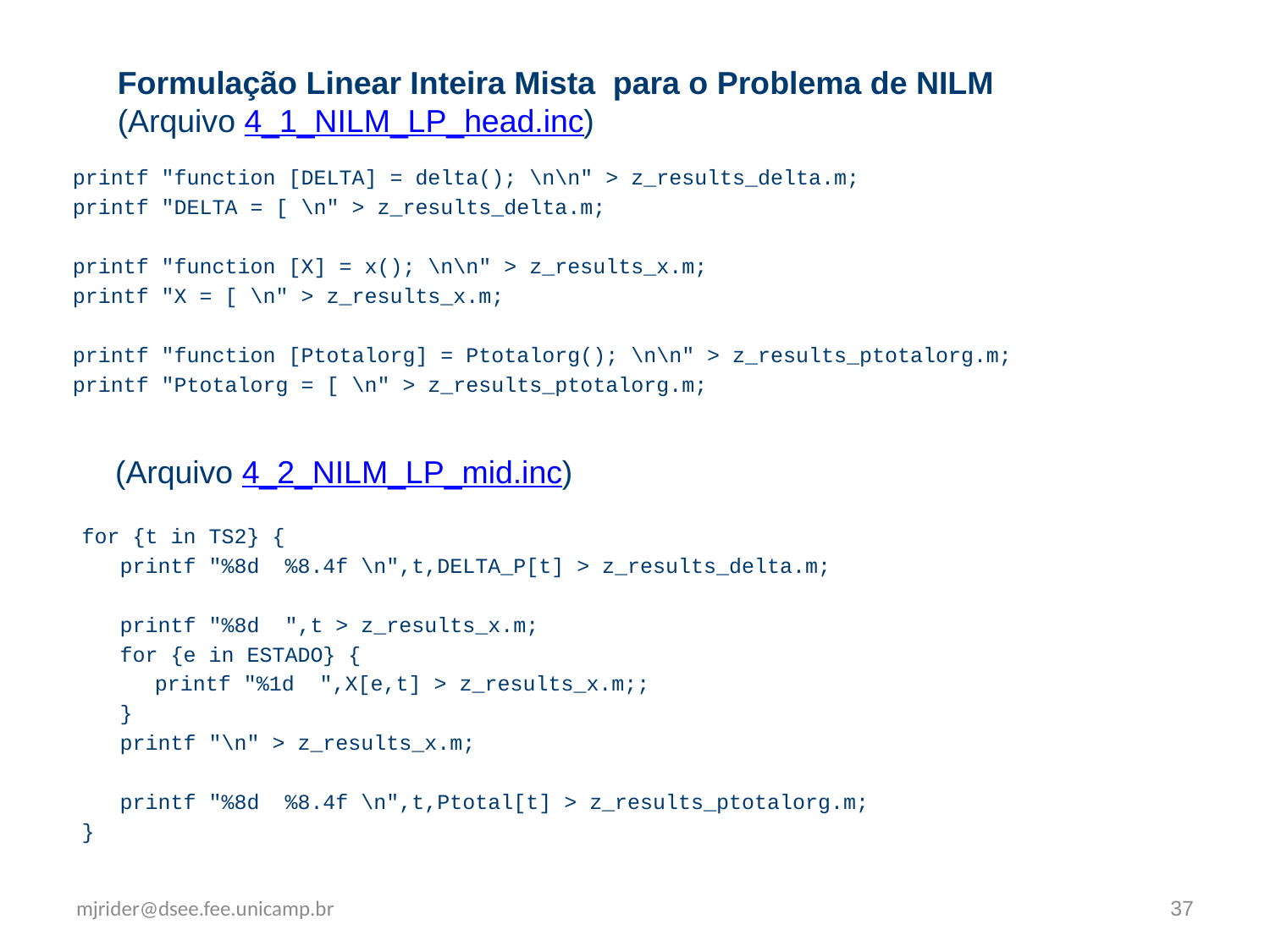

Formulação Linear Inteira Mista  para o Problema de NILM
(Arquivo 4_1_NILM_LP_head.inc)
printf "function [DELTA] = delta(); \n\n" > z_results_delta.m;
printf "DELTA = [ \n" > z_results_delta.m;

printf "function [X] = x(); \n\n" > z_results_x.m;
printf "X = [ \n" > z_results_x.m;

printf "function [Ptotalorg] = Ptotalorg(); \n\n" > z_results_ptotalorg.m;
printf "Ptotalorg = [ \n" > z_results_ptotalorg.m;
(Arquivo 4_2_NILM_LP_mid.inc)
for {t in TS2} {
   printf "%8d  %8.4f \n",t,DELTA_P[t] > z_results_delta.m;

   printf "%8d  ",t > z_results_x.m;
   for {e in ESTADO} {
	  printf "%1d  ",X[e,t] > z_results_x.m;;
   }
   printf "\n" > z_results_x.m;

   printf "%8d  %8.4f \n",t,Ptotal[t] > z_results_ptotalorg.m;
}
mjrider@dsee.fee.unicamp.br
37